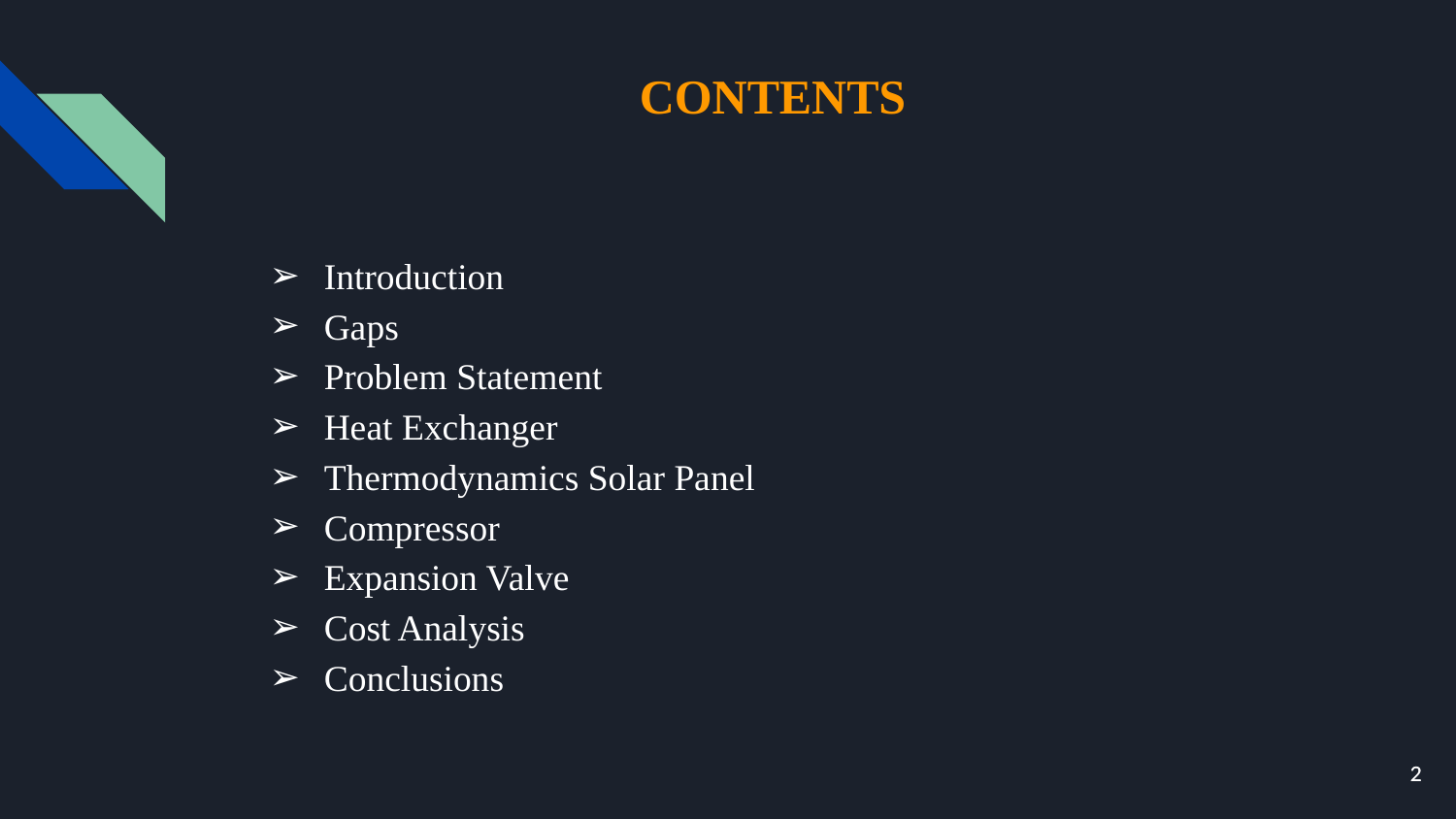

CONTENTS
Introduction
Gaps
Problem Statement
Heat Exchanger
Thermodynamics Solar Panel
Compressor
Expansion Valve
Cost Analysis
Conclusions
2
2